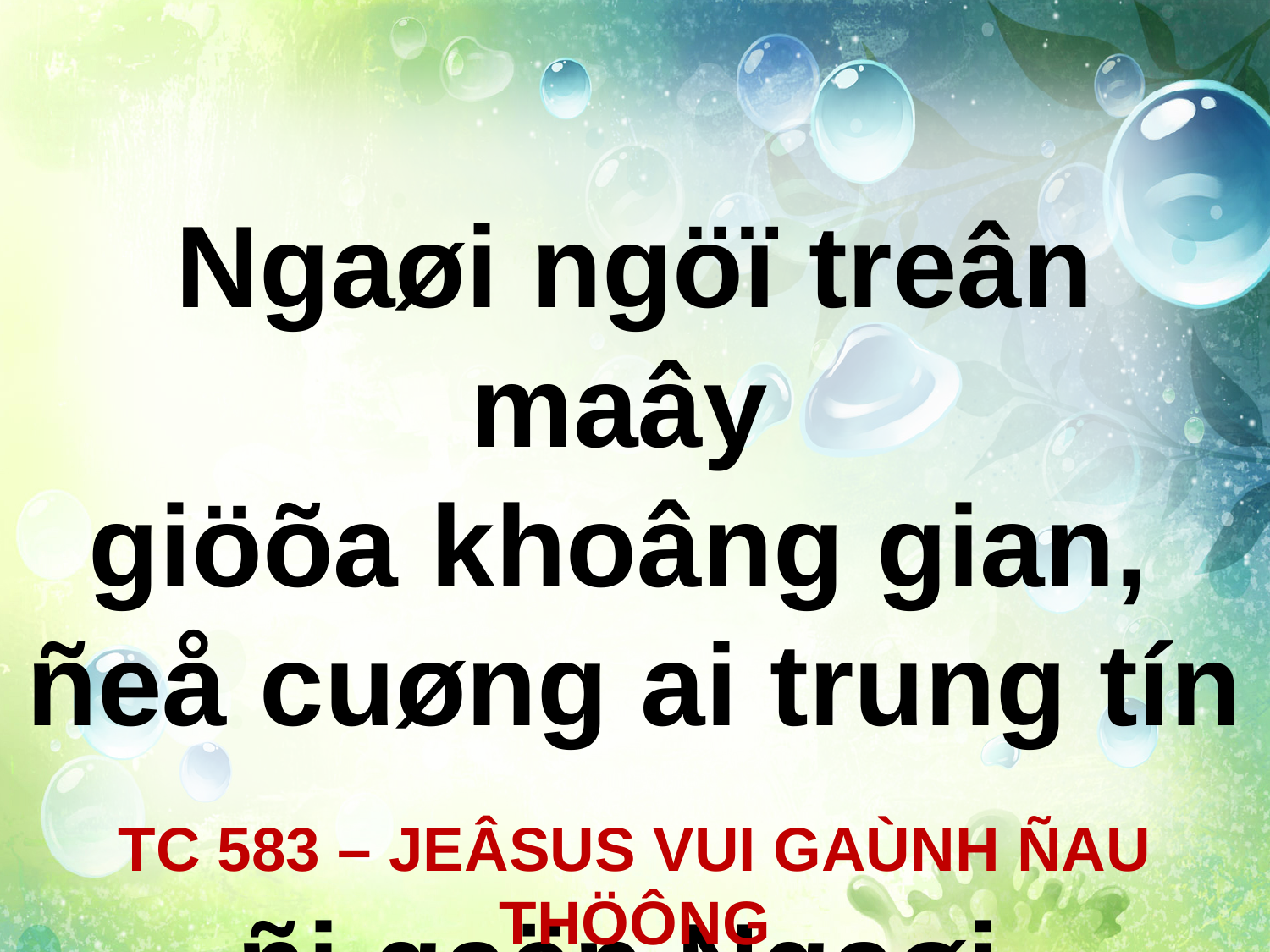

Ngaøi ngöï treân maây
giöõa khoâng gian,
ñeå cuøng ai trung tín
ñi gaëp Ngaøi.
TC 583 – JEÂSUS VUI GAÙNH ÑAU THÖÔNG